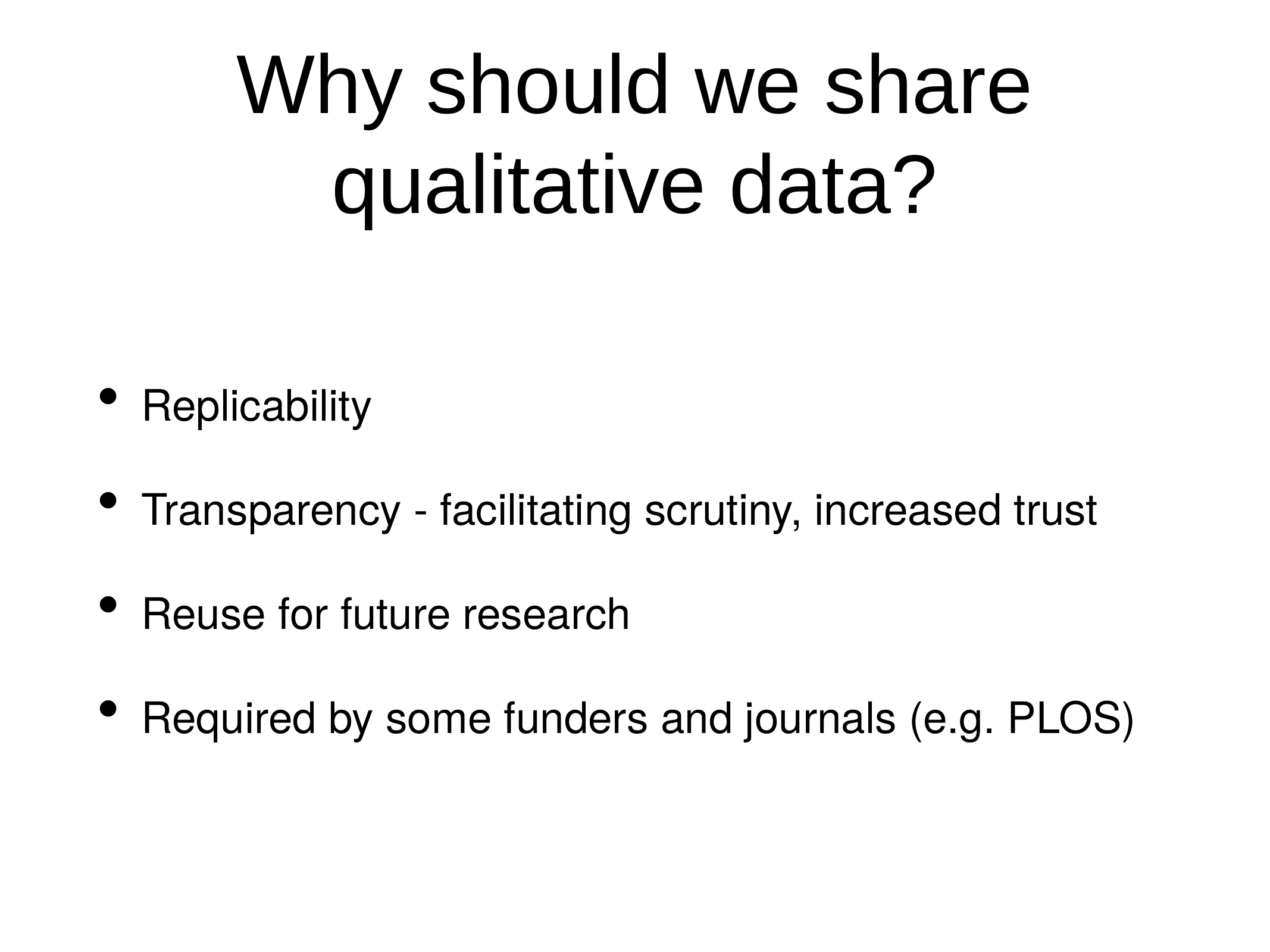

# Why should we share qualitative data?
Replicability
Transparency - facilitating scrutiny, increased trust
Reuse for future research
Required by some funders and journals (e.g. PLOS)